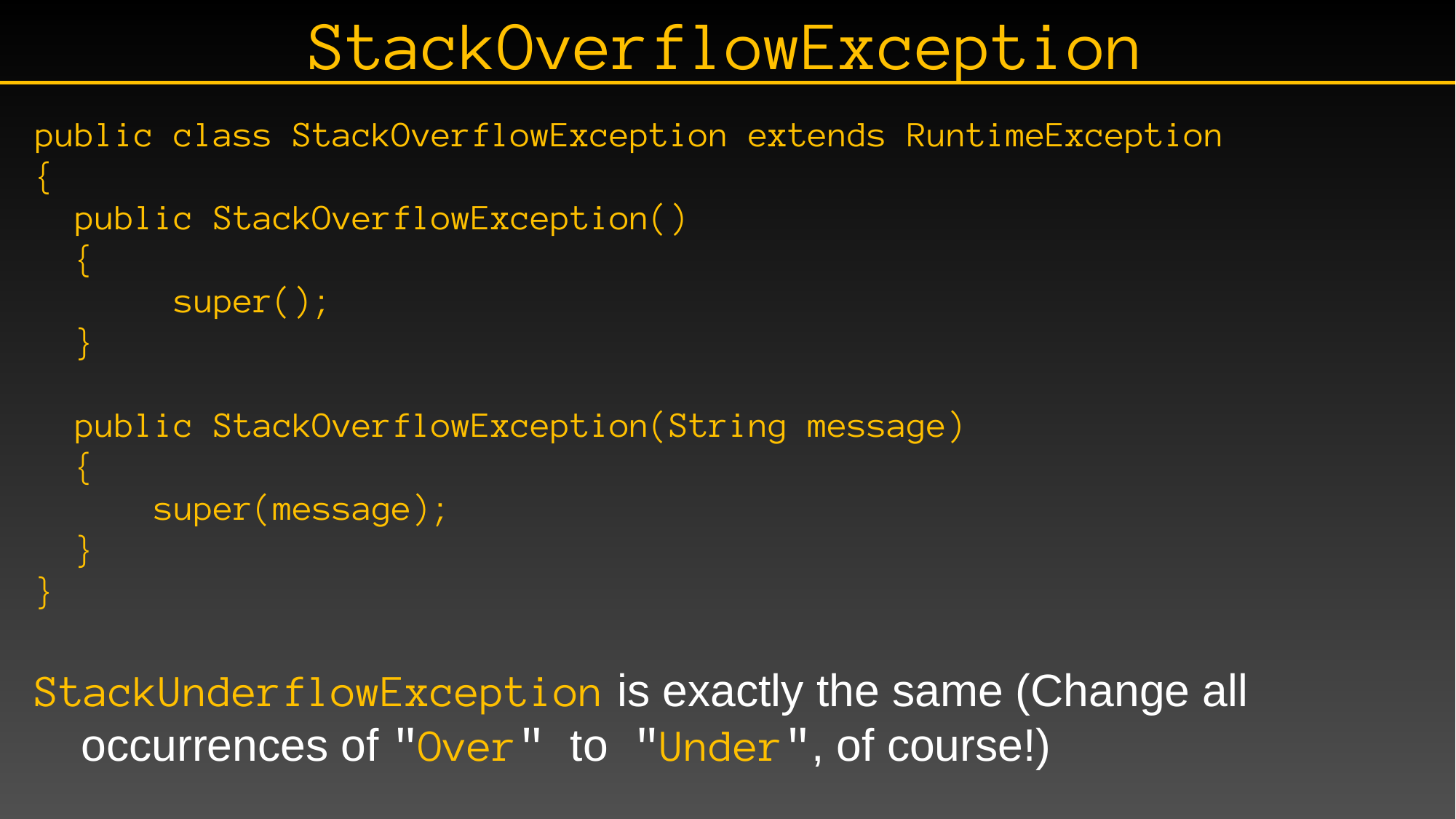

# StackOverflowException
public class StackOverflowException extends RuntimeException
{
  public StackOverflowException()
  {
       super();
  }

  public StackOverflowException(String message)
  {
      super(message);
  }
}

StackUnderflowException is exactly the same (Change all occurrences of "Over"  to  "Under", of course!)